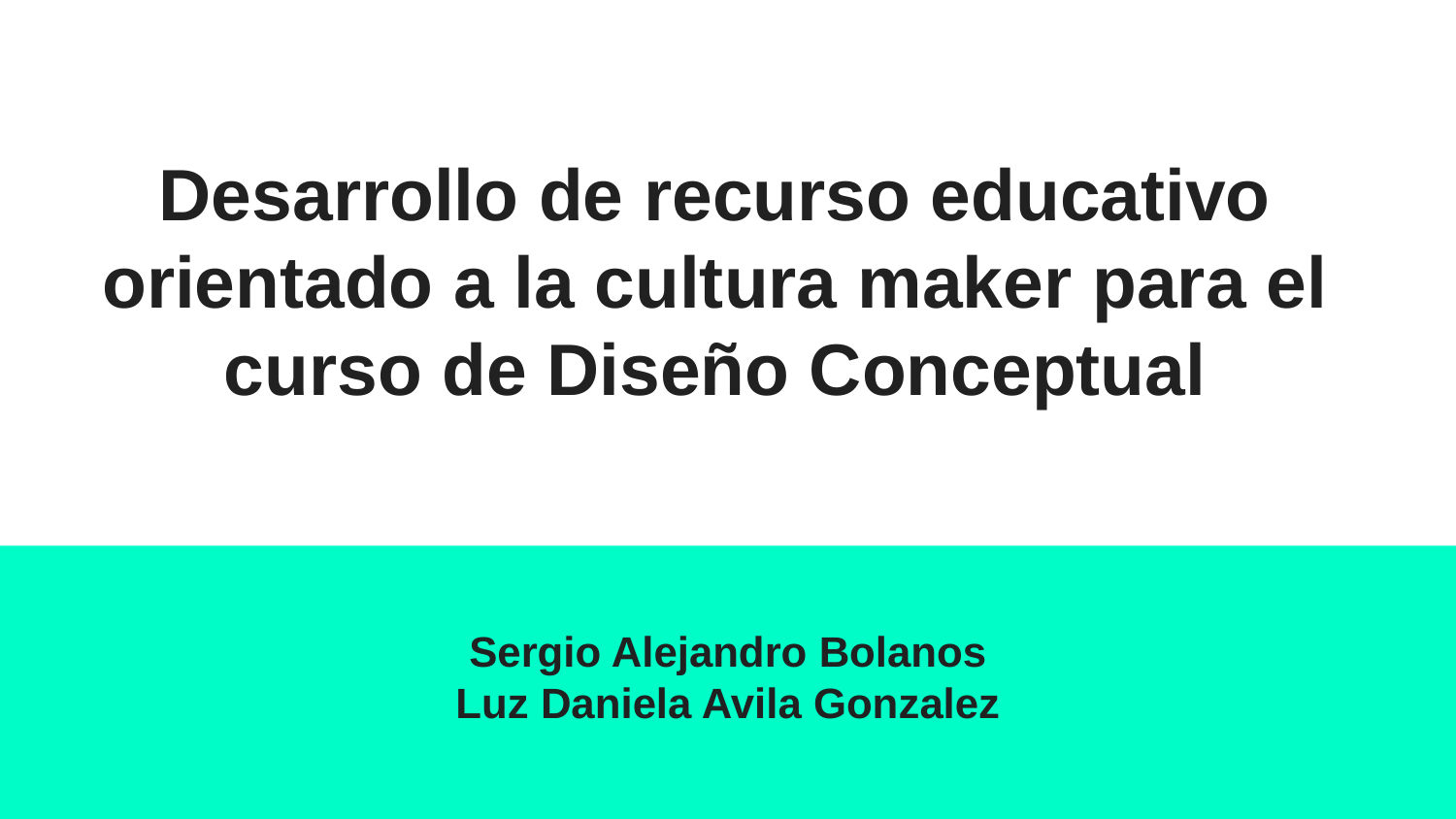

# Desarrollo de recurso educativo orientado a la cultura maker para el curso de Diseño Conceptual
Sergio Alejandro Bolanos
Luz Daniela Avila Gonzalez